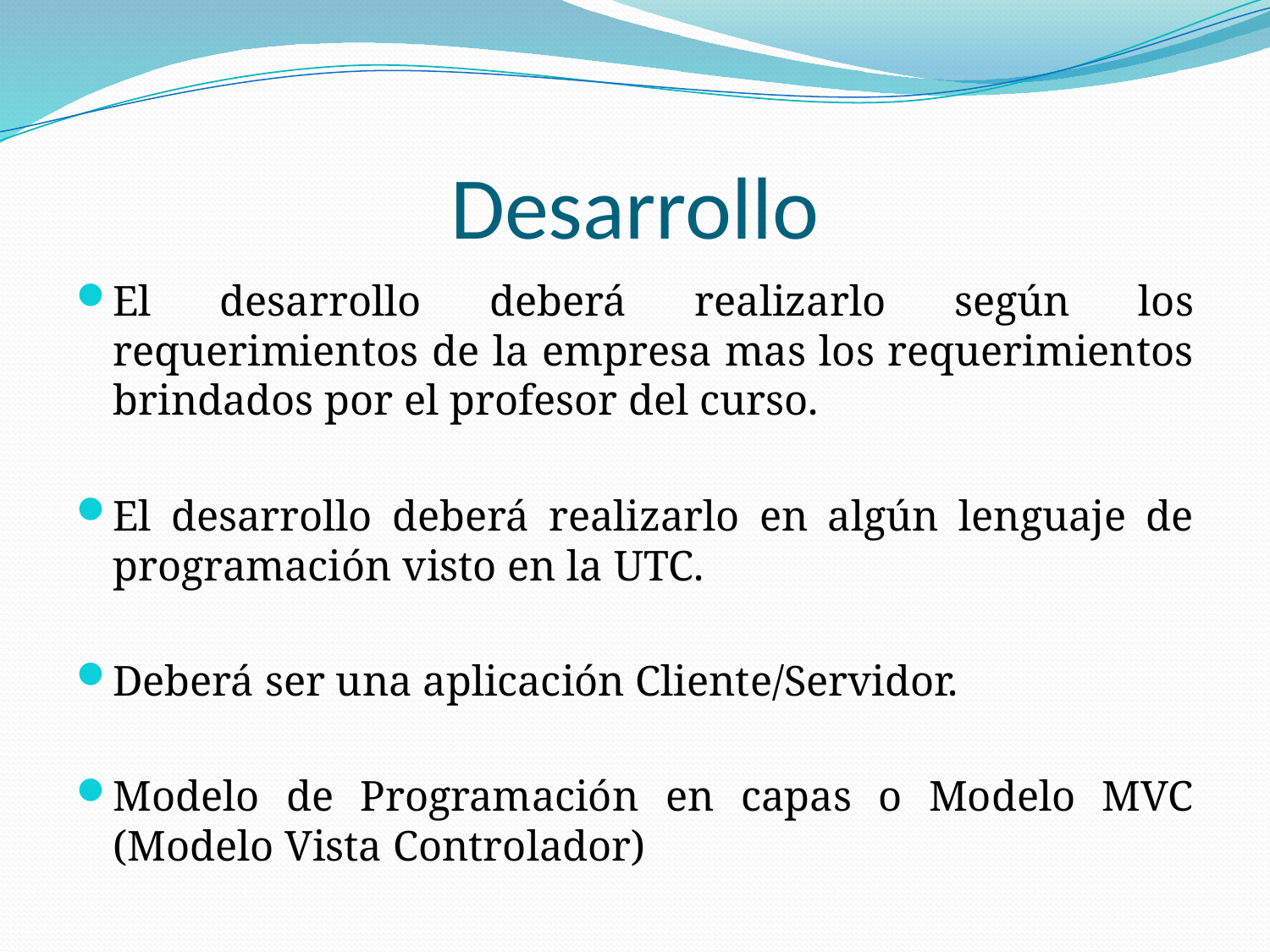

# Desarrollo
El desarrollo deberá realizarlo según los requerimientos de la empresa mas los requerimientos brindados por el profesor del curso.

El desarrollo deberá realizarlo en algún lenguaje de programación visto en la UTC.

Deberá ser una aplicación Cliente/Servidor.

Modelo de Programación en capas o Modelo MVC (Modelo Vista Controlador)